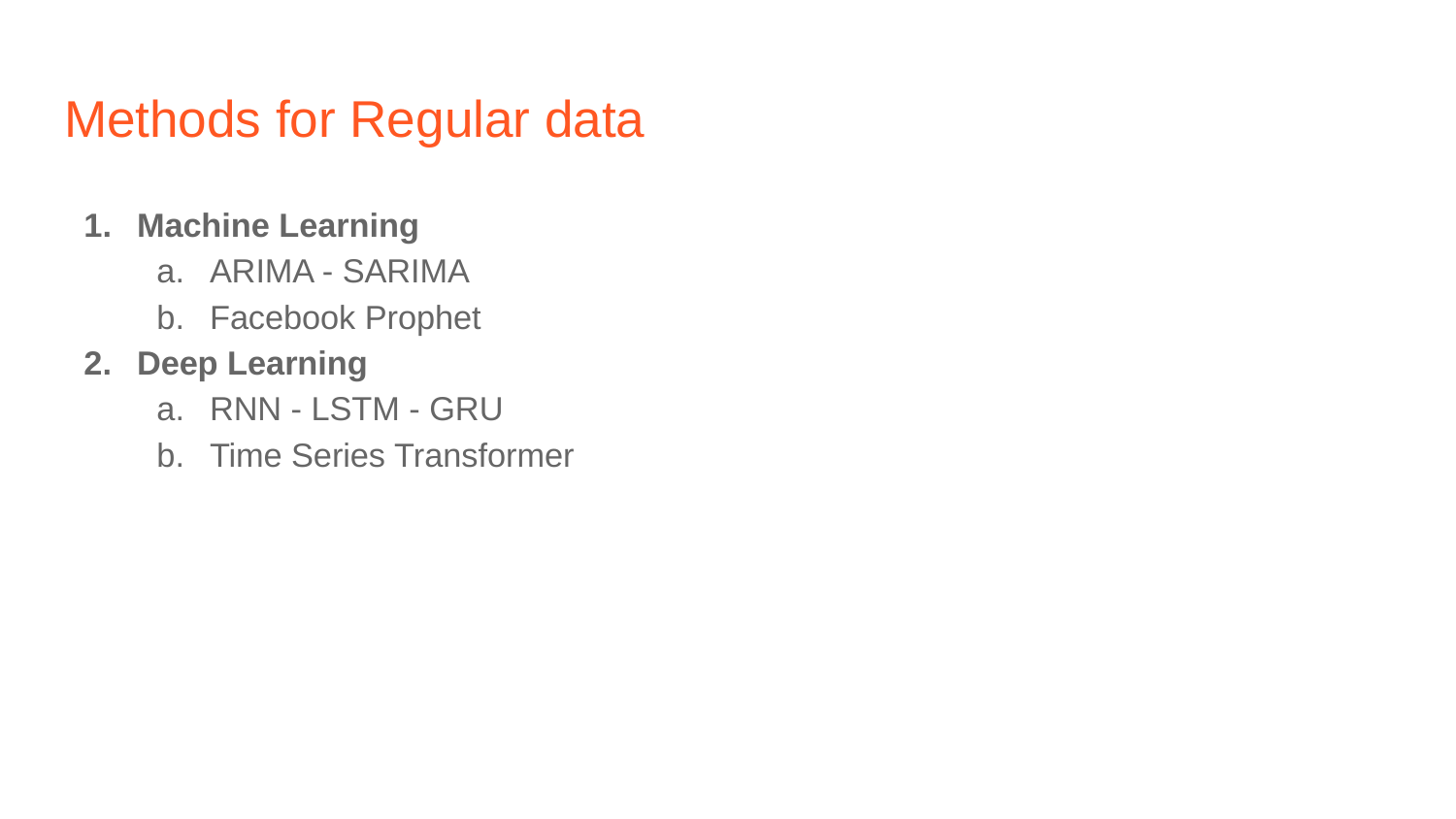

# Methods for Regular data

Machine Learning
ARIMA - SARIMA
Facebook Prophet
Deep Learning
RNN - LSTM - GRU
Time Series Transformer